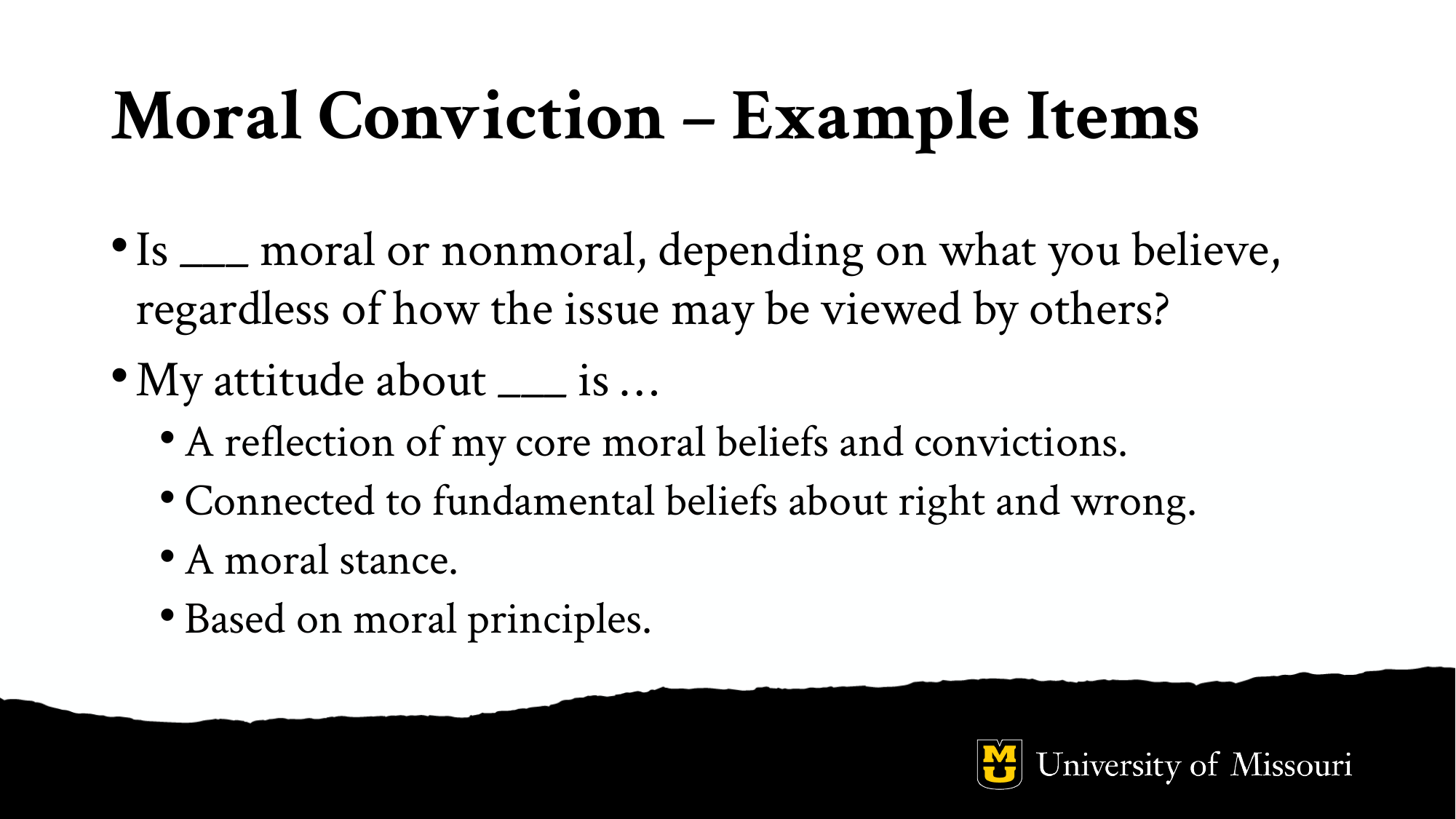

# Moral Conviction – Example Items
Is ___ moral or nonmoral, depending on what you believe, regardless of how the issue may be viewed by others?
My attitude about ___ is …
A reflection of my core moral beliefs and convictions.
Connected to fundamental beliefs about right and wrong.
A moral stance.
Based on moral principles.